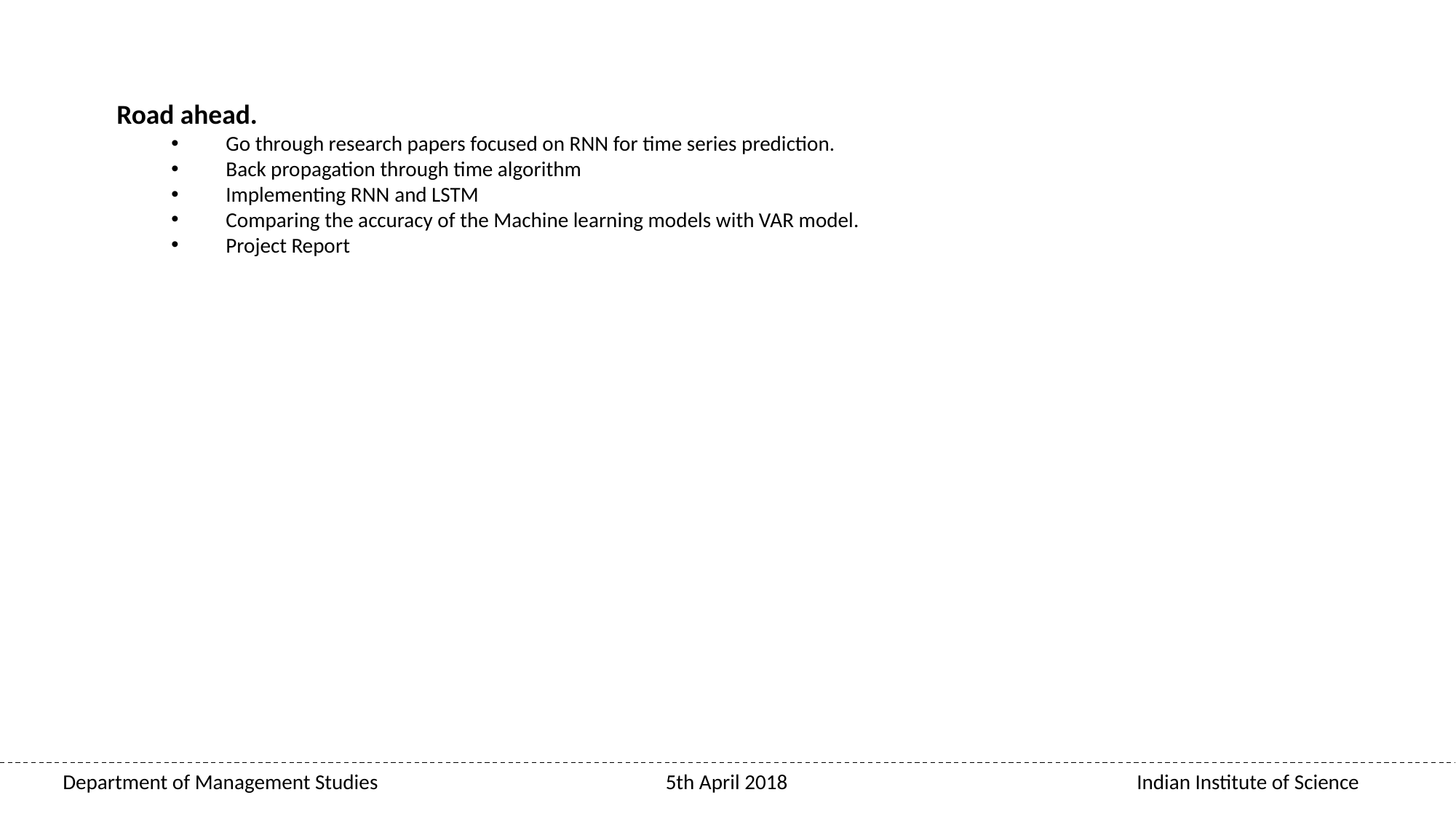

#
Road ahead.
Go through research papers focused on RNN for time series prediction.
Back propagation through time algorithm
Implementing RNN and LSTM
Comparing the accuracy of the Machine learning models with VAR model.
Project Report

           Department of Management Studies 			5th April 2018                                                                          Indian Institute of Science